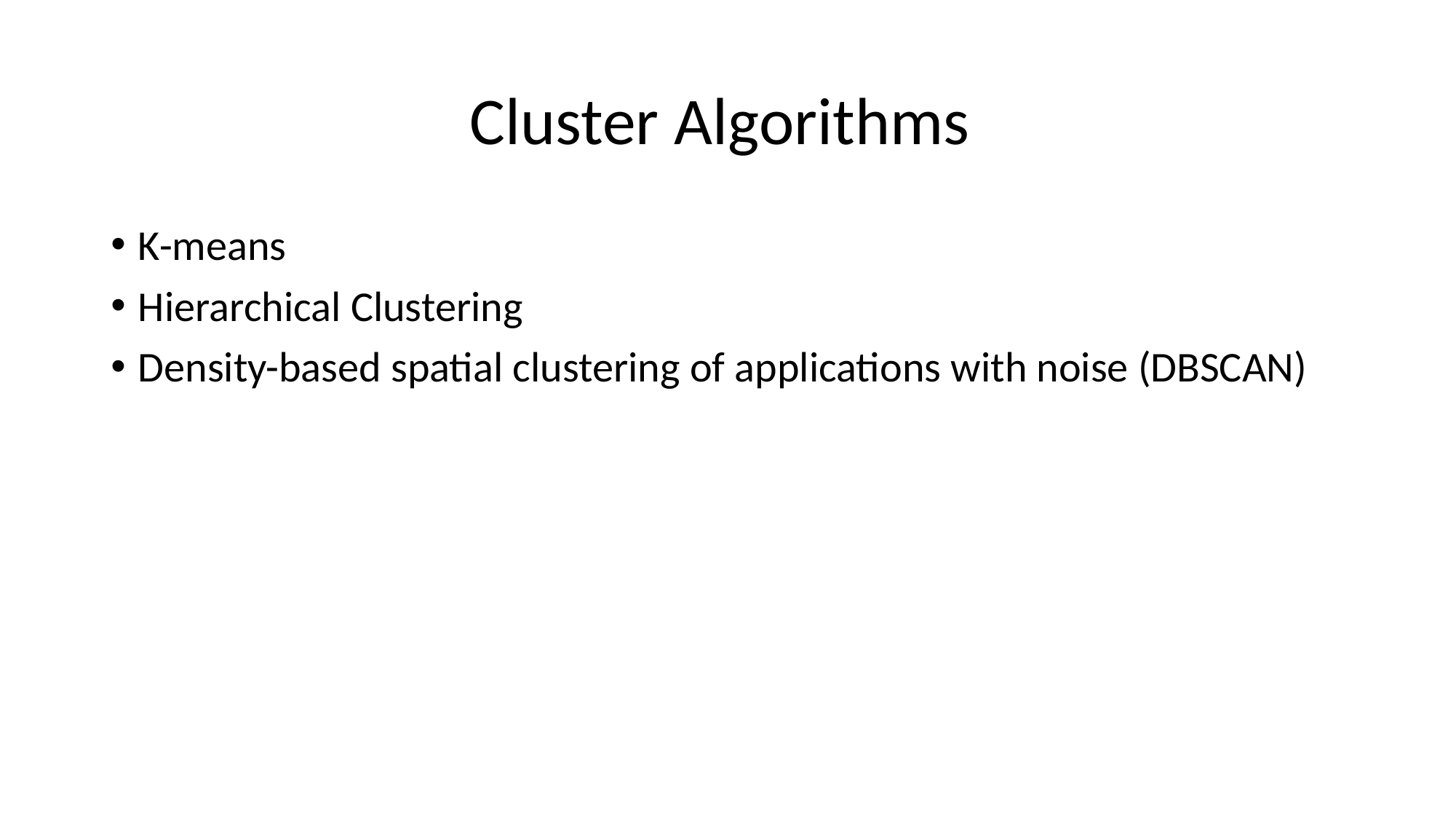

# Cluster Algorithms
K-means
Hierarchical Clustering
Density-based spatial clustering of applications with noise (DBSCAN)